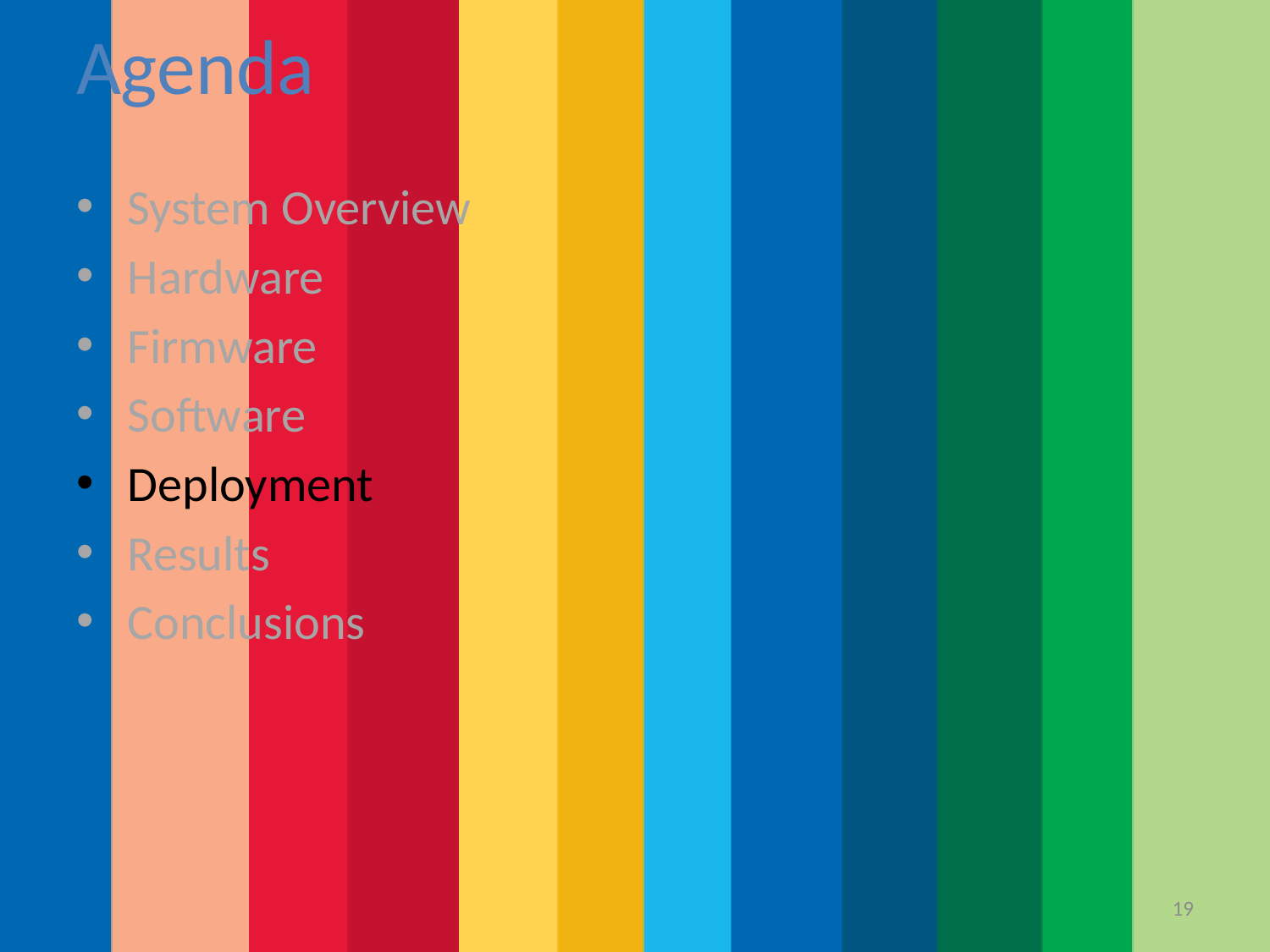

# Agenda
System Overview
Hardware
Firmware
Software
Deployment
Results
Conclusions

19